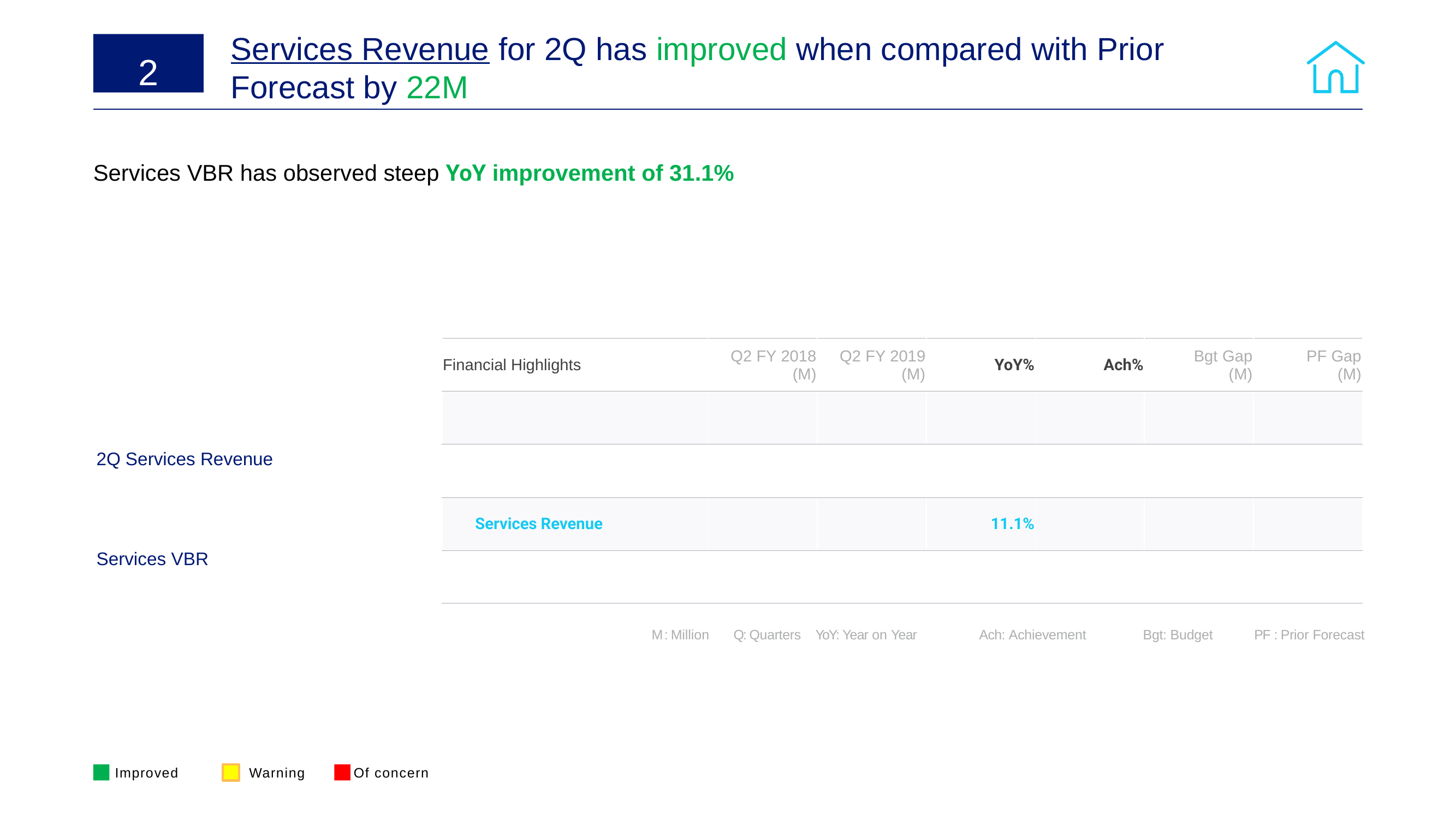

# Services Revenue for 2Q has improved when compared with Prior Forecast by 22M
2

Services VBR has observed steep YoY improvement of 31.1%
| Financial Highlights | Q2 FY 2018 (M) | Q2 FY 2019 (M) | YoY% | Ach% | Bgt Gap (M) | PF Gap (M) |
| --- | --- | --- | --- | --- | --- | --- |
|  |  |  |  |  |  |  |
|  |  |  |  |  |  |  |
| Services Revenue |  |  | 11.1% |  |  |  |
|  |  |  |  |  |  |  |
2Q Services Revenue

Services VBR

M : Million	Q: Quarters 	YoY: Year on Year 	Ach: Achievement  	Bgt: Budget 	        PF : Prior Forecast
Improved
Warning
Of concern

3